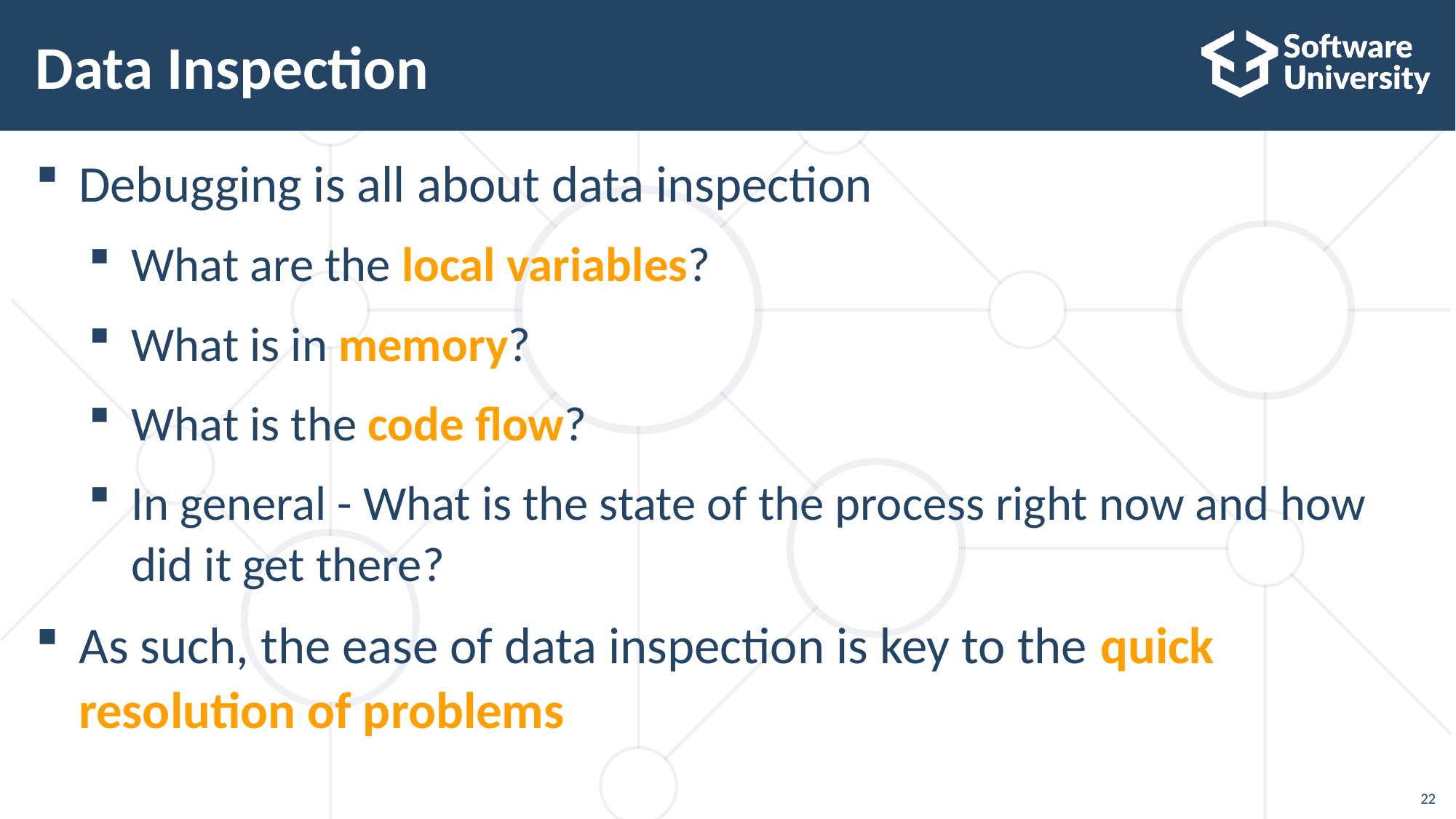

# Data Inspection
Debugging is all about data inspection
What are the local variables?
What is in memory?
What is the code flow?
In general - What is the state of the process right now and how did it get there?
As such, the ease of data inspection is key to the quick resolution of problems
22